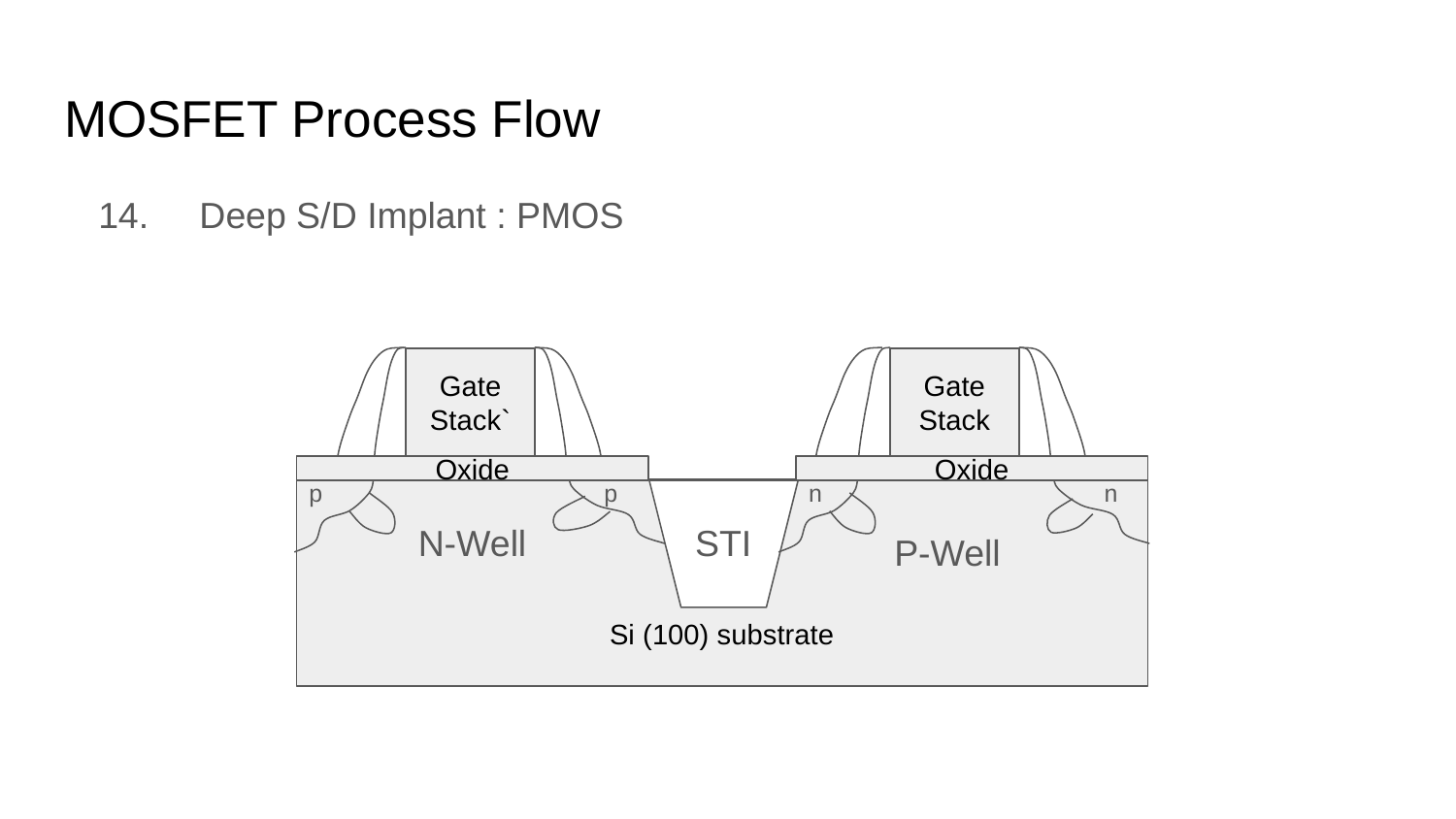

# MOSFET Process Flow
14.     Deep S/D Implant : PMOS

Gate
Stack`
Gate
Stack
Oxide
Oxide
Oxide
Oxide
Oxide
Oxide
p

p
n
n

Si (100) substrate

N-Well
STI
P-Well